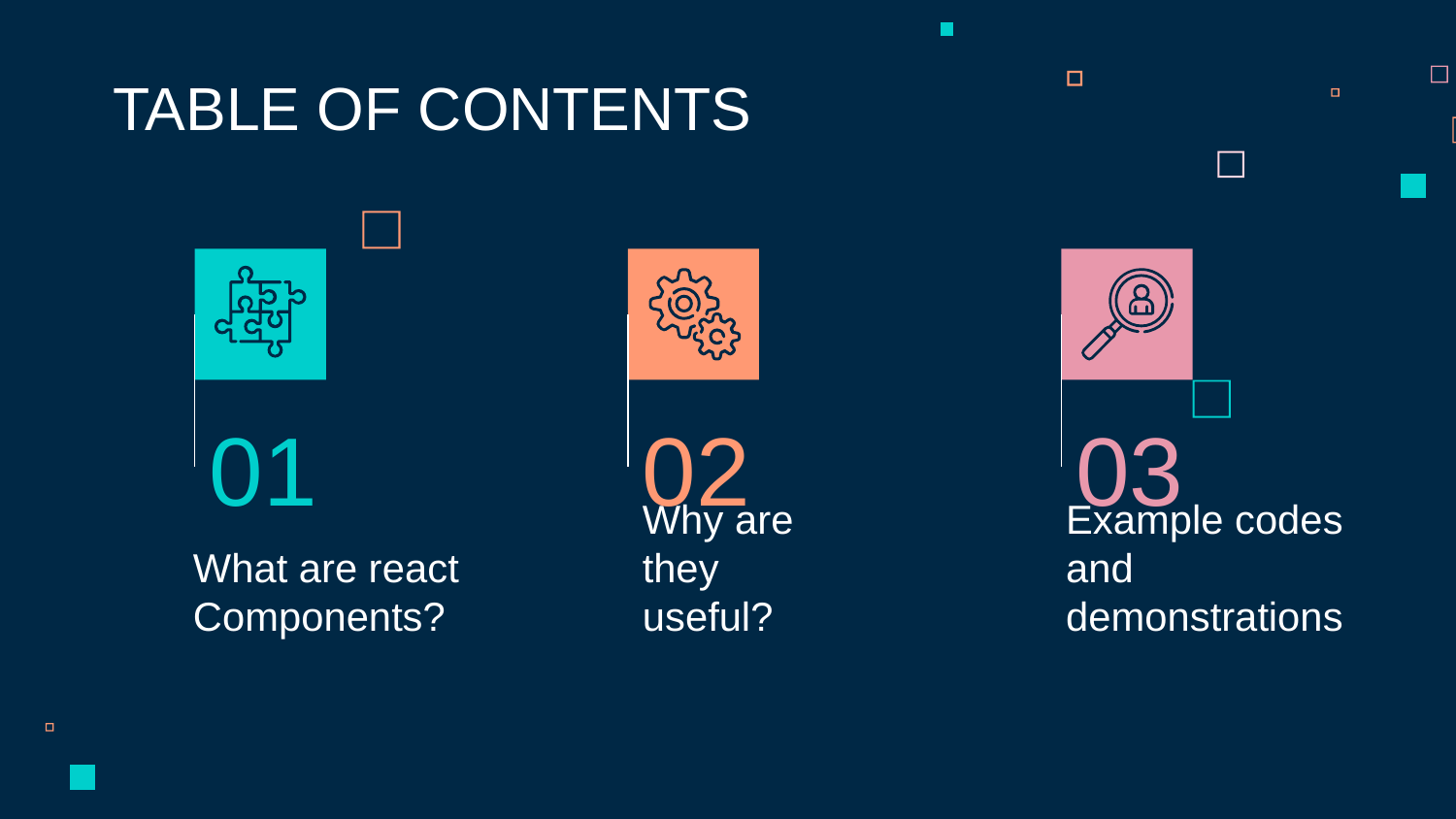

TABLE OF CONTENTS

01
02
03
# What are react Components?
Why are they useful?
Example codes and demonstrations